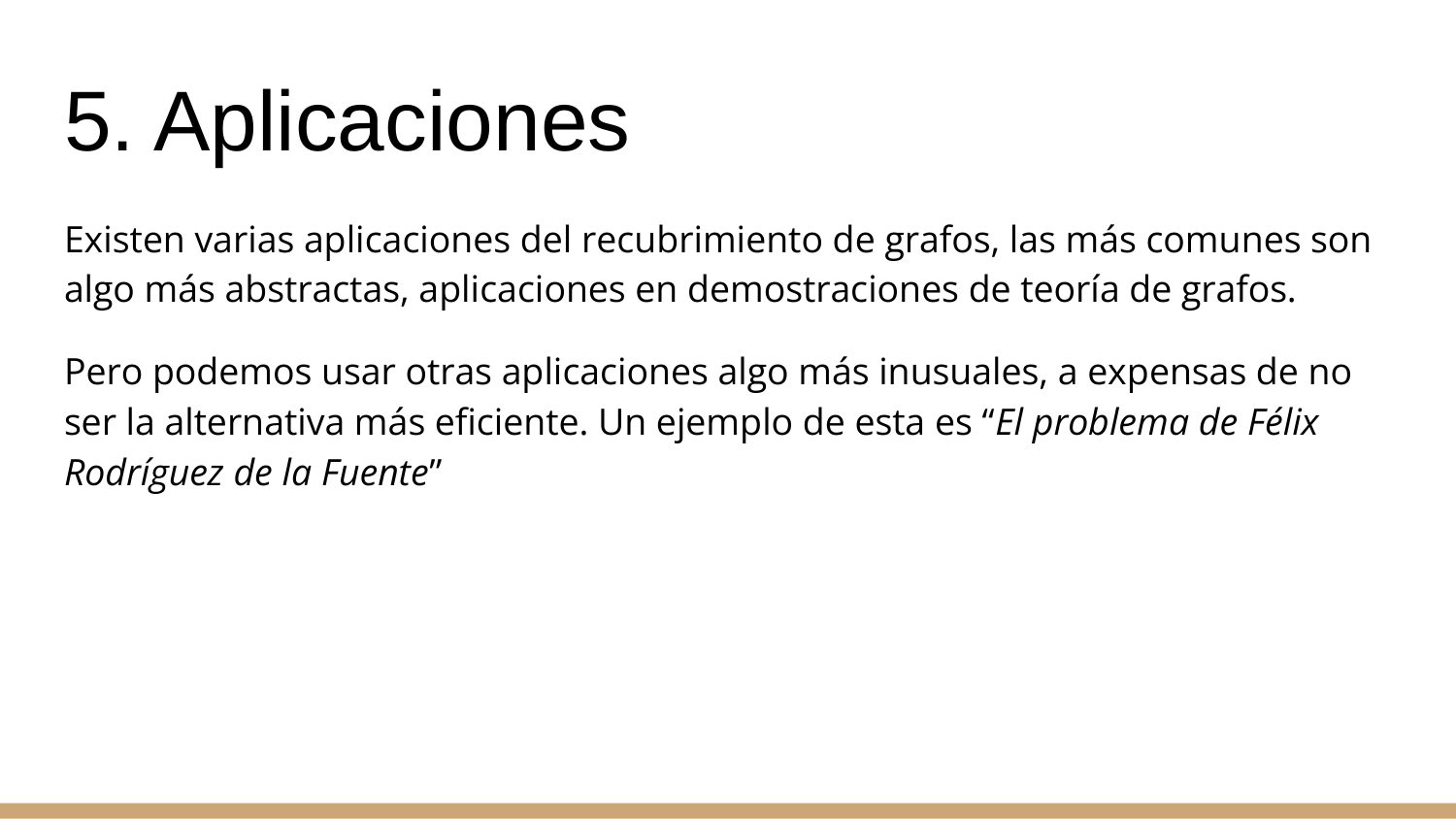

# 5. Aplicaciones
Existen varias aplicaciones del recubrimiento de grafos, las más comunes son algo más abstractas, aplicaciones en demostraciones de teoría de grafos.
Pero podemos usar otras aplicaciones algo más inusuales, a expensas de no ser la alternativa más eficiente. Un ejemplo de esta es “El problema de Félix Rodríguez de la Fuente”